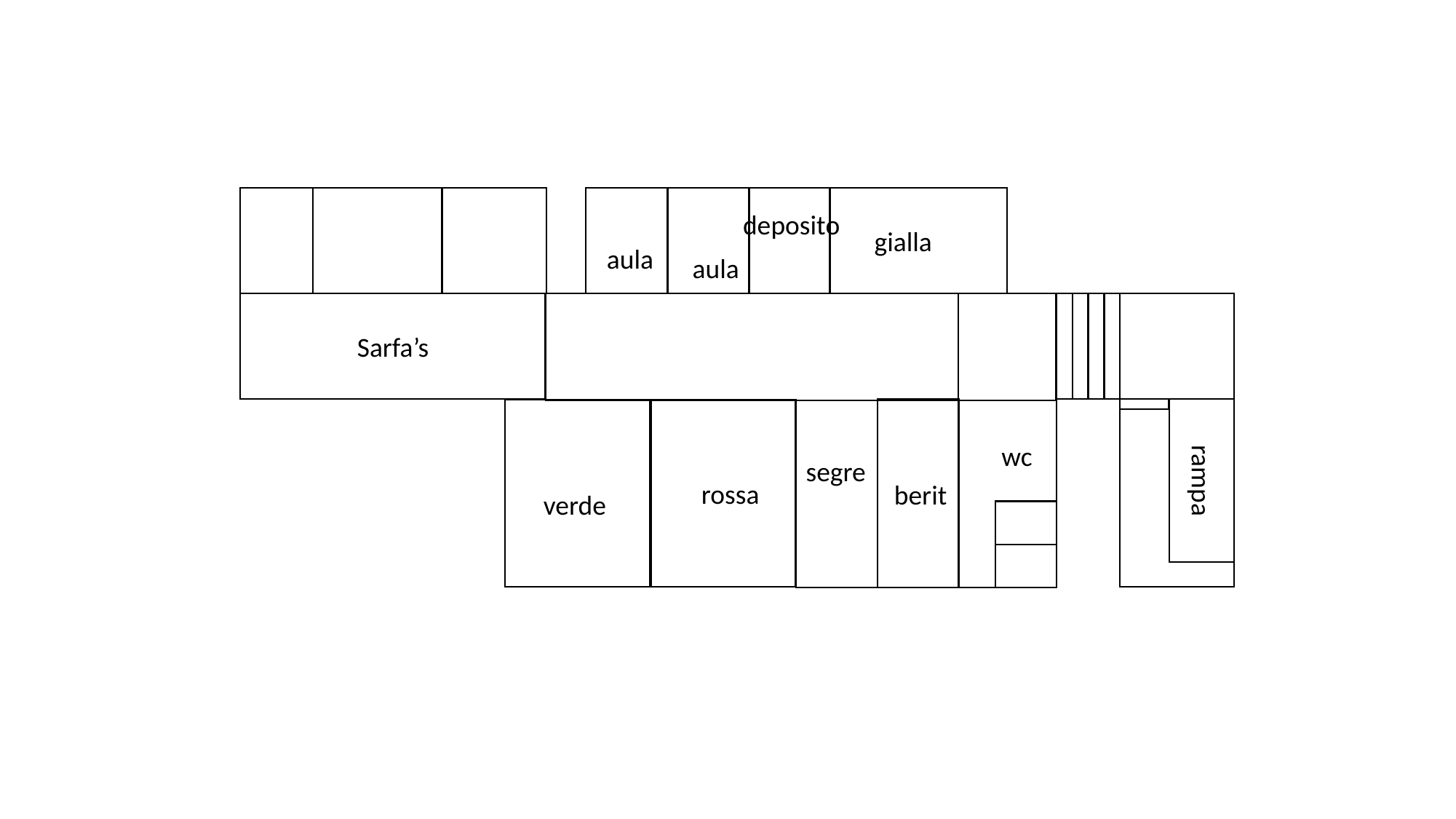

deposito
gialla
aula
aula

Sarfa’s

wc
segre
rampa
rossa
berit
verde